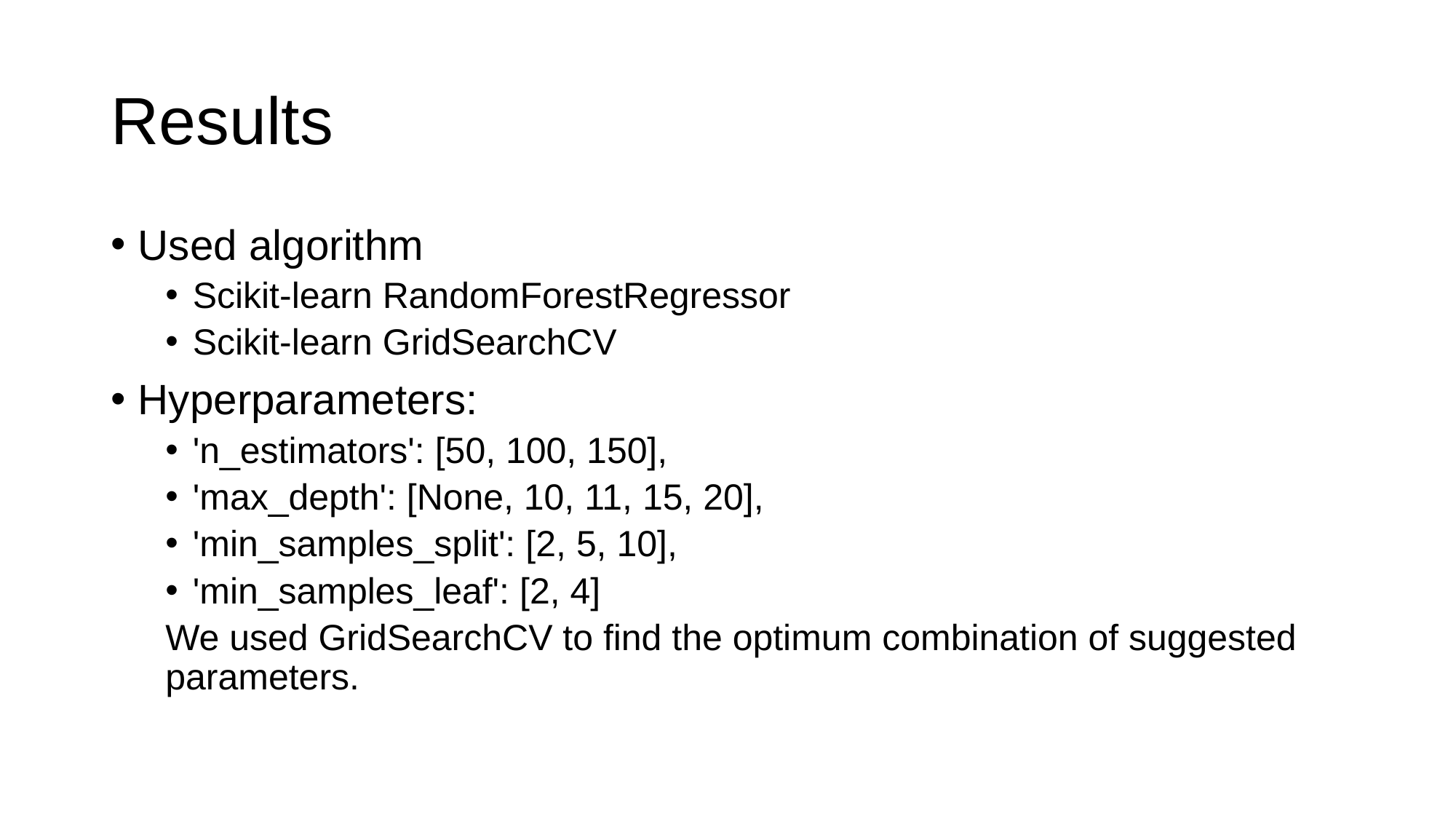

# Results
Used algorithm
Scikit-learn RandomForestRegressor
Scikit-learn GridSearchCV
Hyperparameters:
'n_estimators': [50, 100, 150],
'max_depth': [None, 10, 11, 15, 20],
'min_samples_split': [2, 5, 10],
'min_samples_leaf': [2, 4]
We used GridSearchCV to find the optimum combination of suggested parameters.